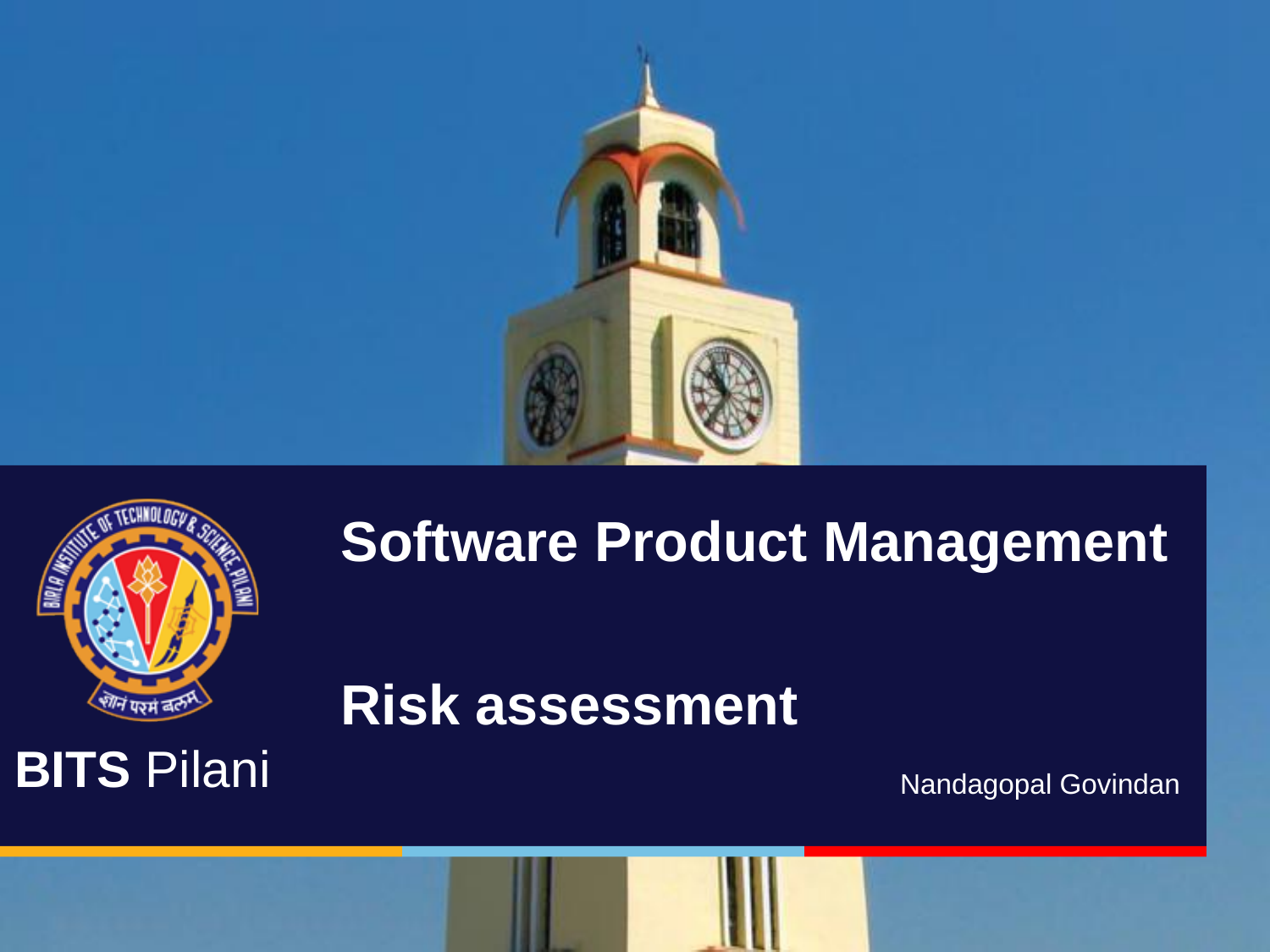

# Software Product Management Risk assessment
Nandagopal Govindan